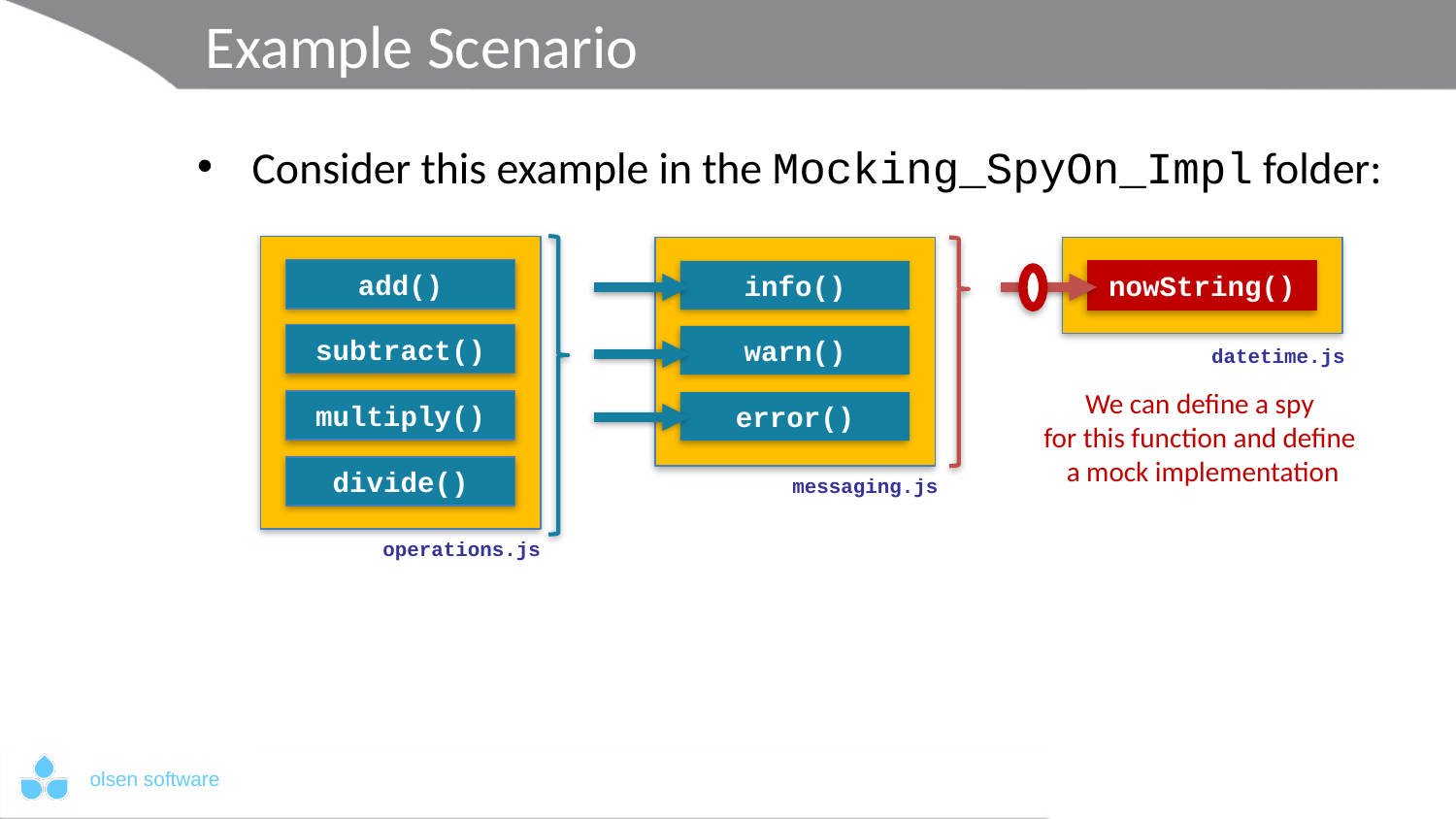

# Example Scenario
Consider this example in the Mocking_SpyOn_Impl folder:

add()
subtract()
multiply()
divide()
operations.js

info()
warn()
error()
messaging.js

nowString()
datetime.js

We can define a spy
for this function and define
a mock implementation